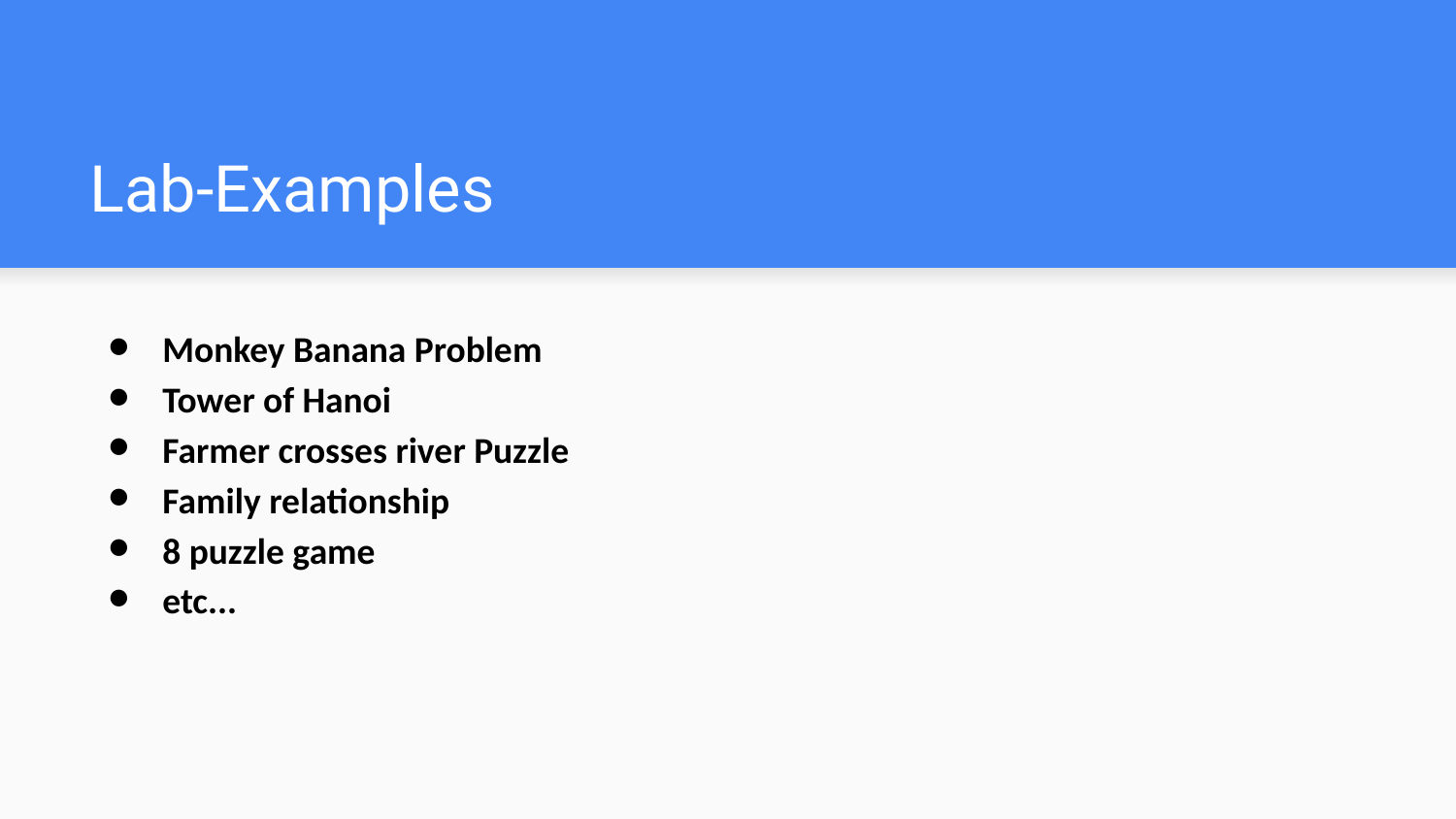

# Lab-Examples
Monkey Banana Problem
Tower of Hanoi
Farmer crosses river Puzzle
Family relationship
8 puzzle game
etc...